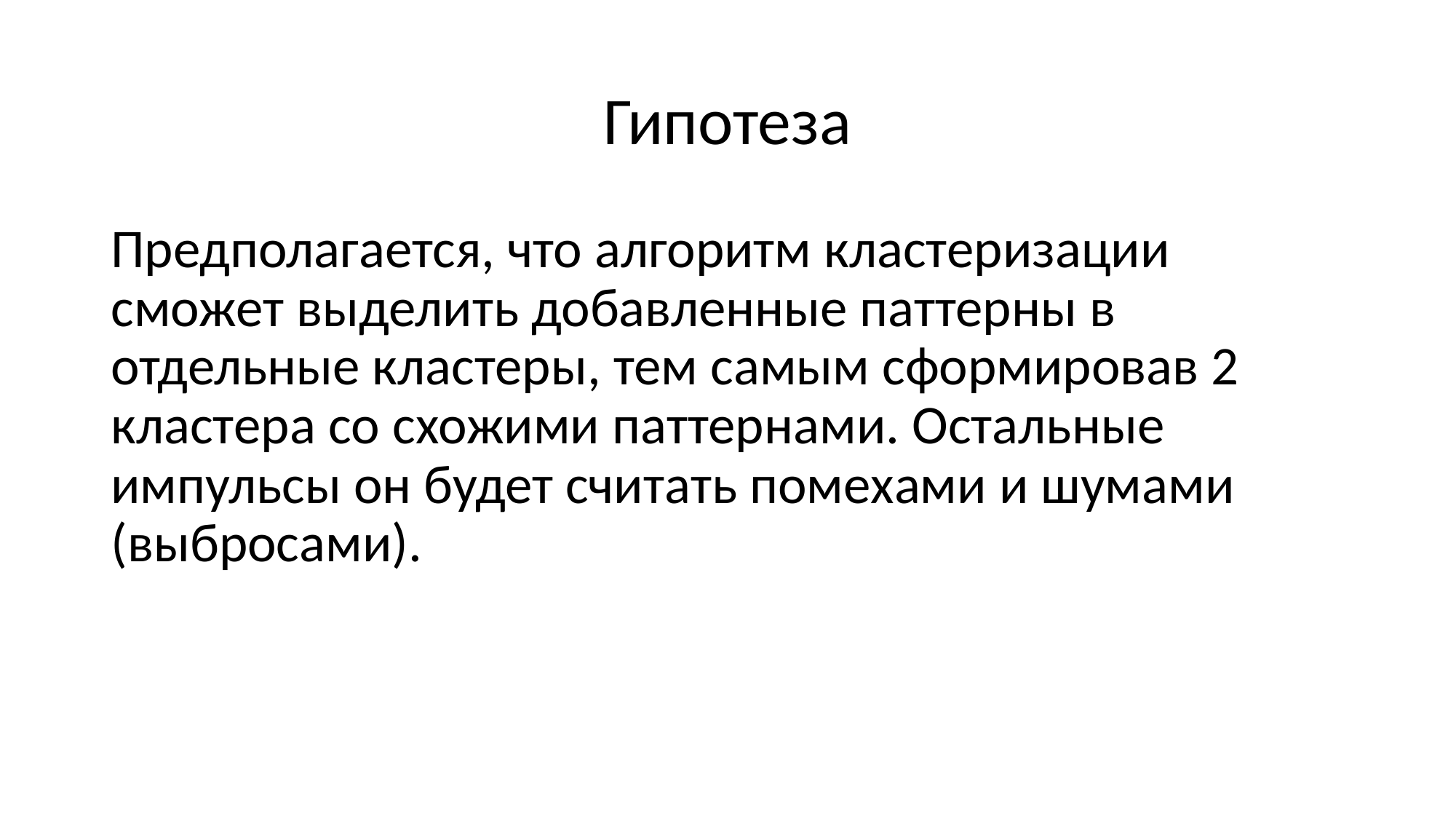

# Гипотеза
Предполагается, что алгоритм кластеризации сможет выделить добавленные паттерны в отдельные кластеры, тем самым сформировав 2 кластера со схожими паттернами. Остальные импульсы он будет считать помехами и шумами (выбросами).